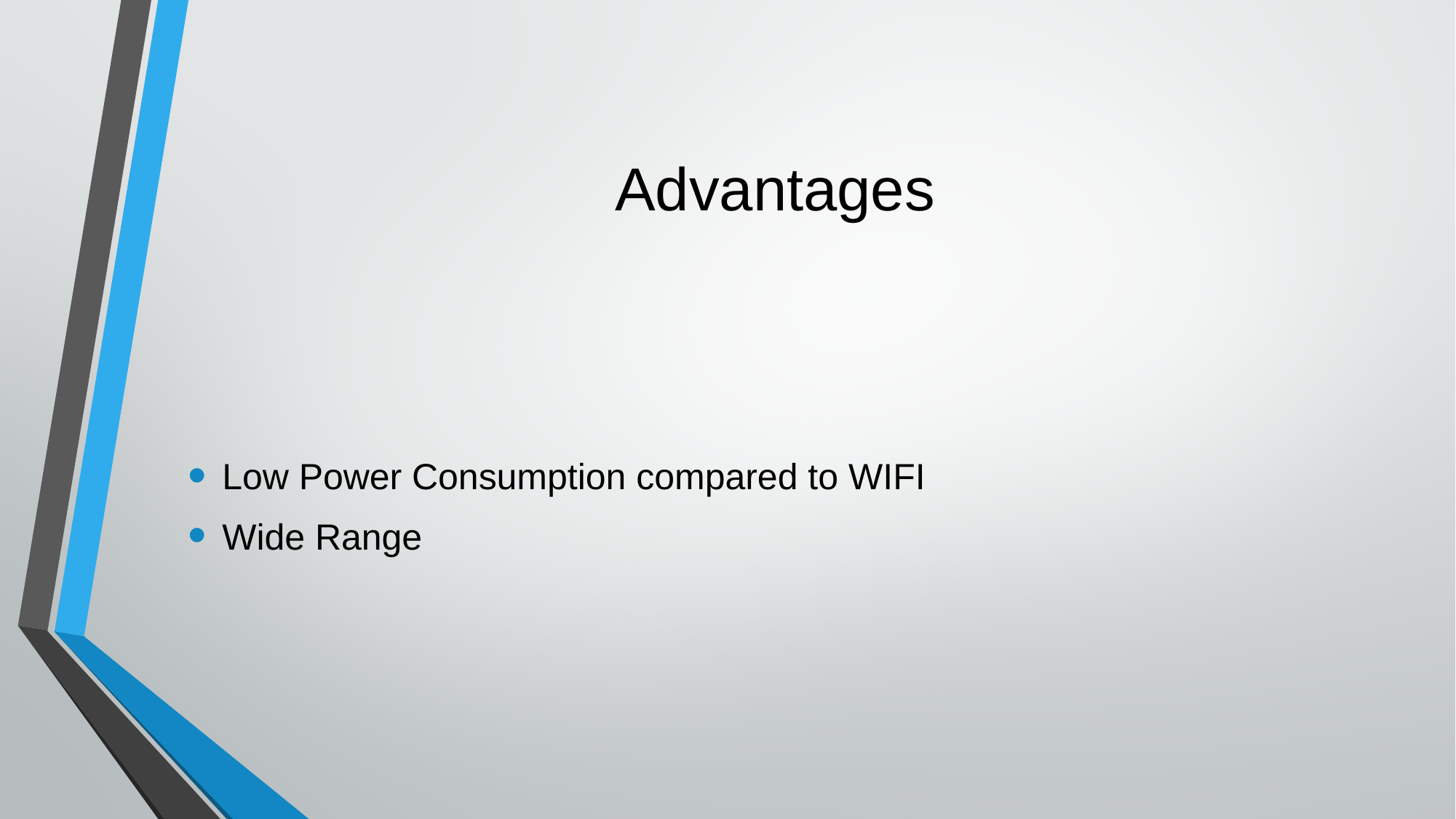

# Advantages
Low Power Consumption compared to WIFI
Wide Range